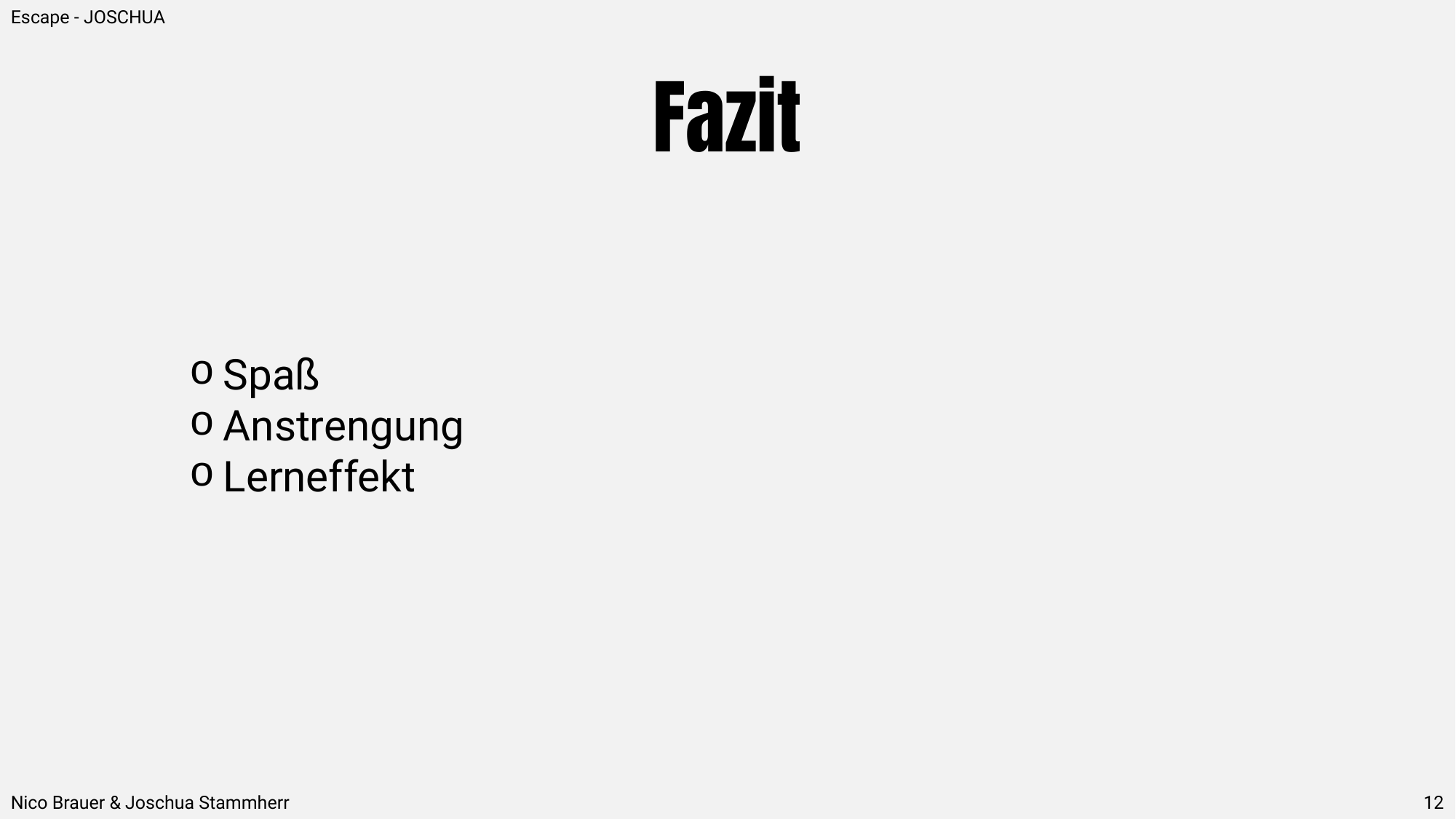

Escape - JOSCHUA
Fazit
Spaß
Anstrengung
Lerneffekt
Nico Brauer & Joschua Stammherr
12